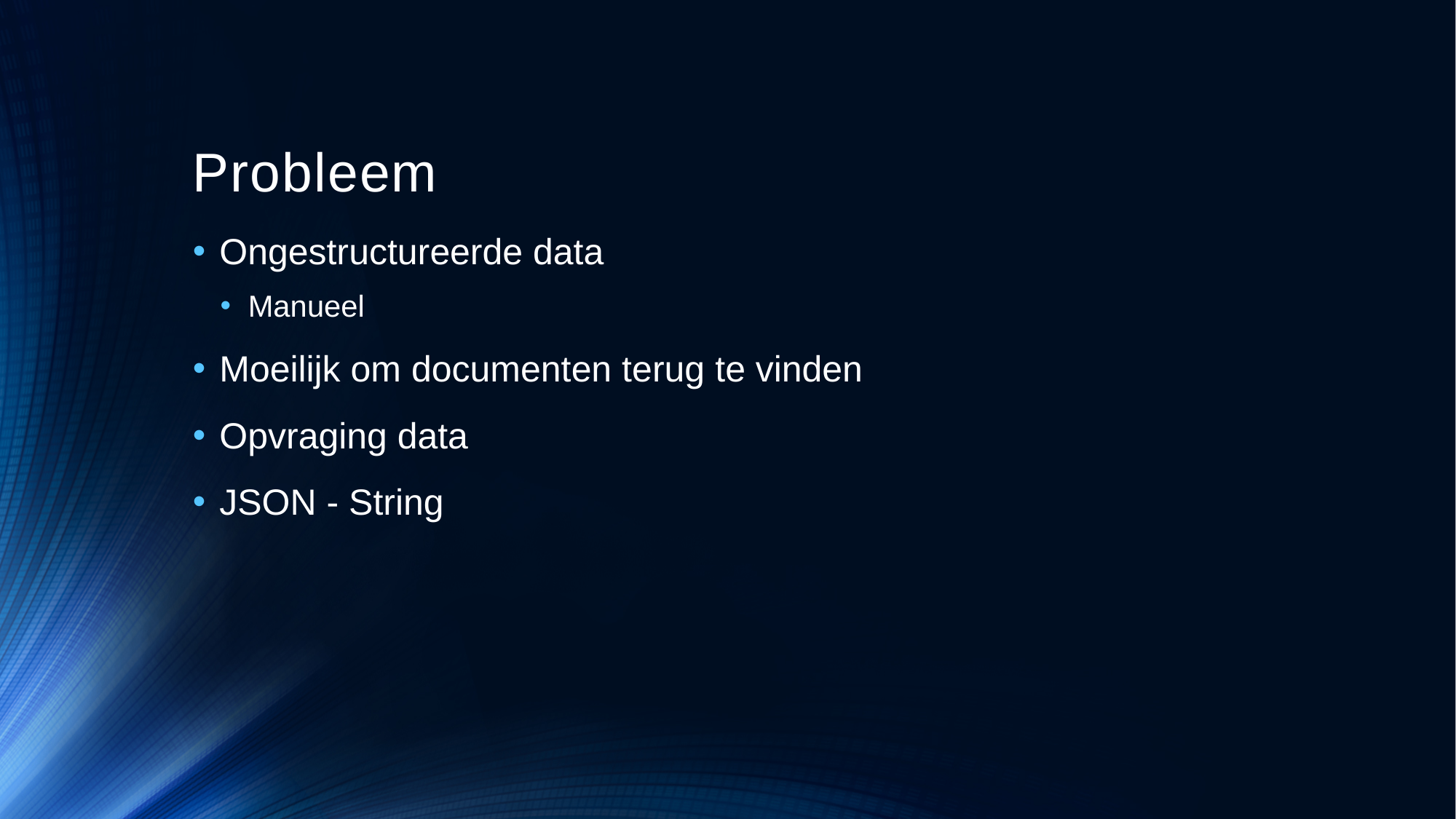

# Probleem
Ongestructureerde data
Manueel
Moeilijk om documenten terug te vinden
Opvraging data
JSON - String